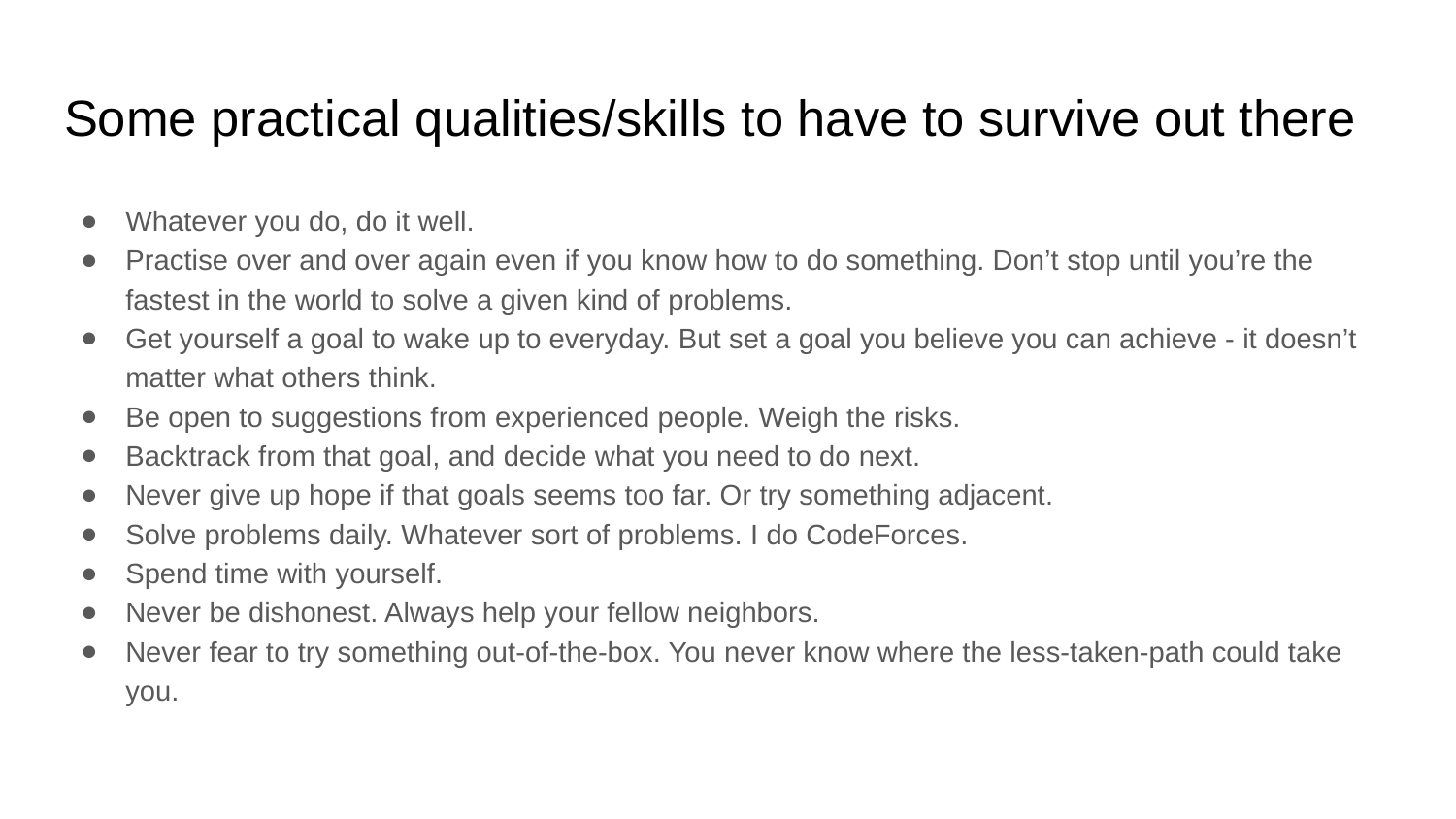

# Some practical qualities/skills to have to survive out there
Whatever you do, do it well.
Practise over and over again even if you know how to do something. Don’t stop until you’re the fastest in the world to solve a given kind of problems.
Get yourself a goal to wake up to everyday. But set a goal you believe you can achieve - it doesn’t matter what others think.
Be open to suggestions from experienced people. Weigh the risks.
Backtrack from that goal, and decide what you need to do next.
Never give up hope if that goals seems too far. Or try something adjacent.
Solve problems daily. Whatever sort of problems. I do CodeForces.
Spend time with yourself.
Never be dishonest. Always help your fellow neighbors.
Never fear to try something out-of-the-box. You never know where the less-taken-path could take you.